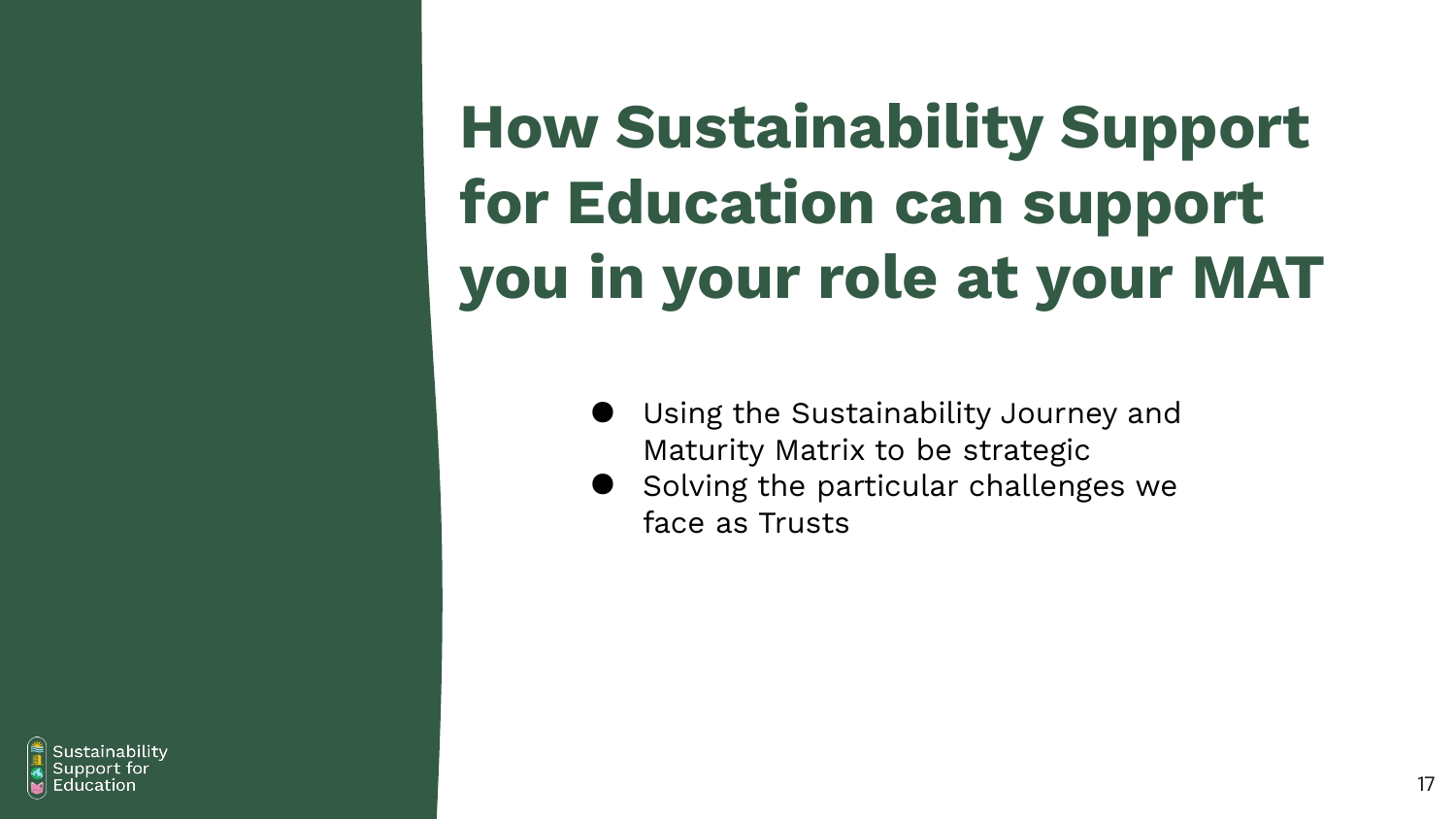

How Sustainability Support for Education can support you in your role at your MAT
Using the Sustainability Journey and Maturity Matrix to be strategic
Solving the particular challenges we face as Trusts